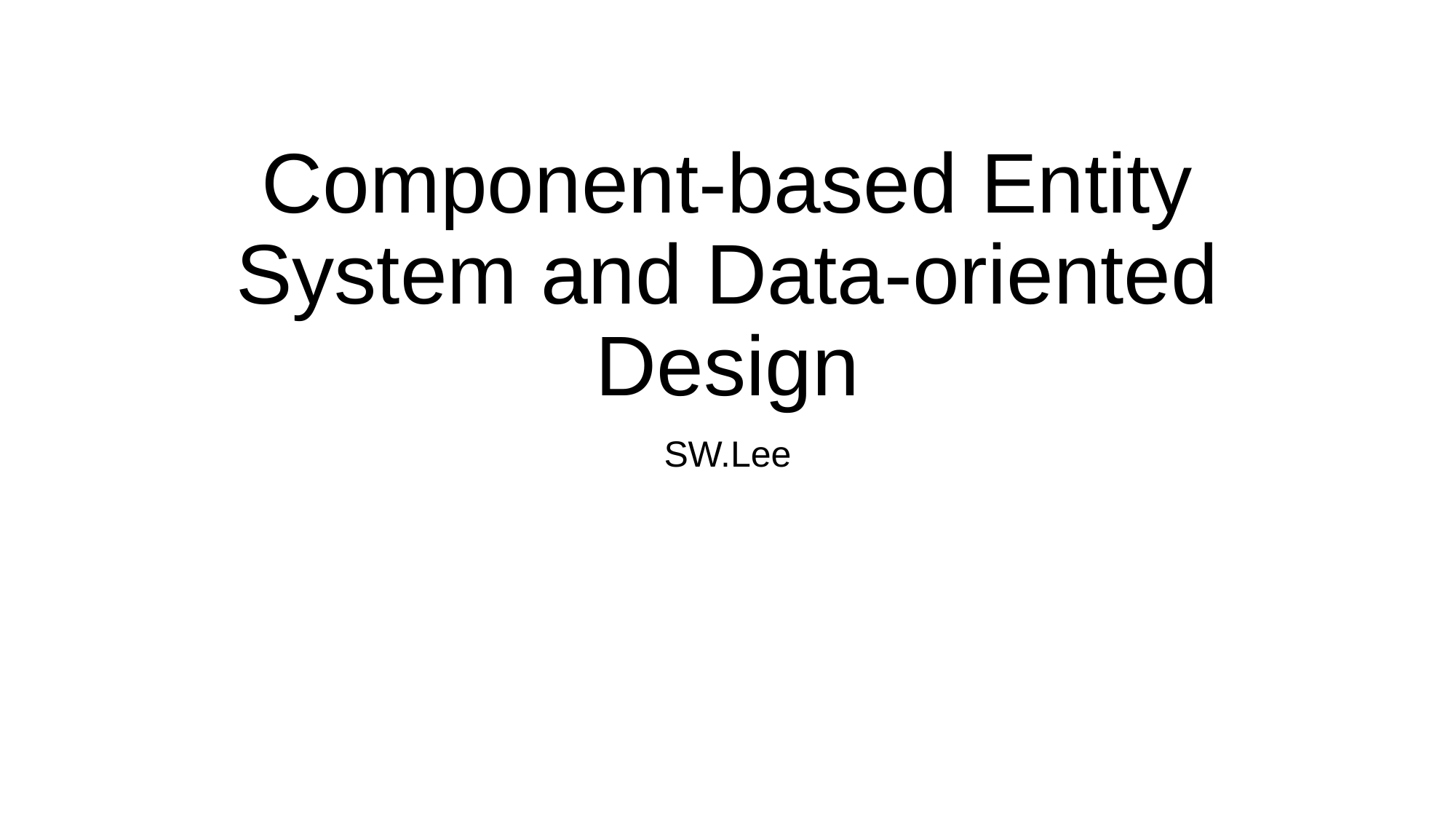

# Component-based Entity System and Data-oriented Design
SW.Lee